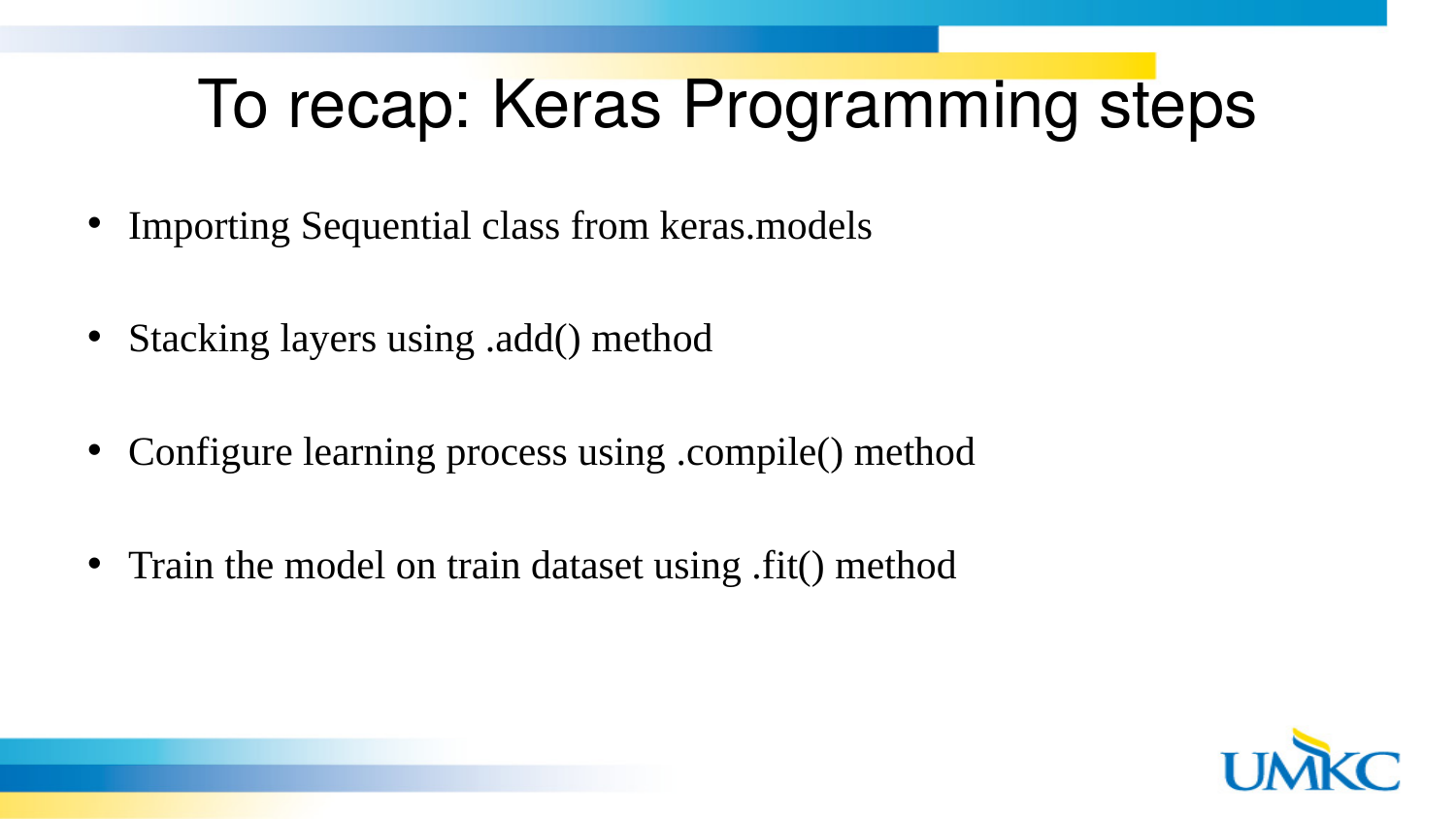

# To recap: Keras Programming steps
Importing Sequential class from keras.models

Stacking layers using .add() method

Configure learning process using .compile() method

Train the model on train dataset using .fit() method